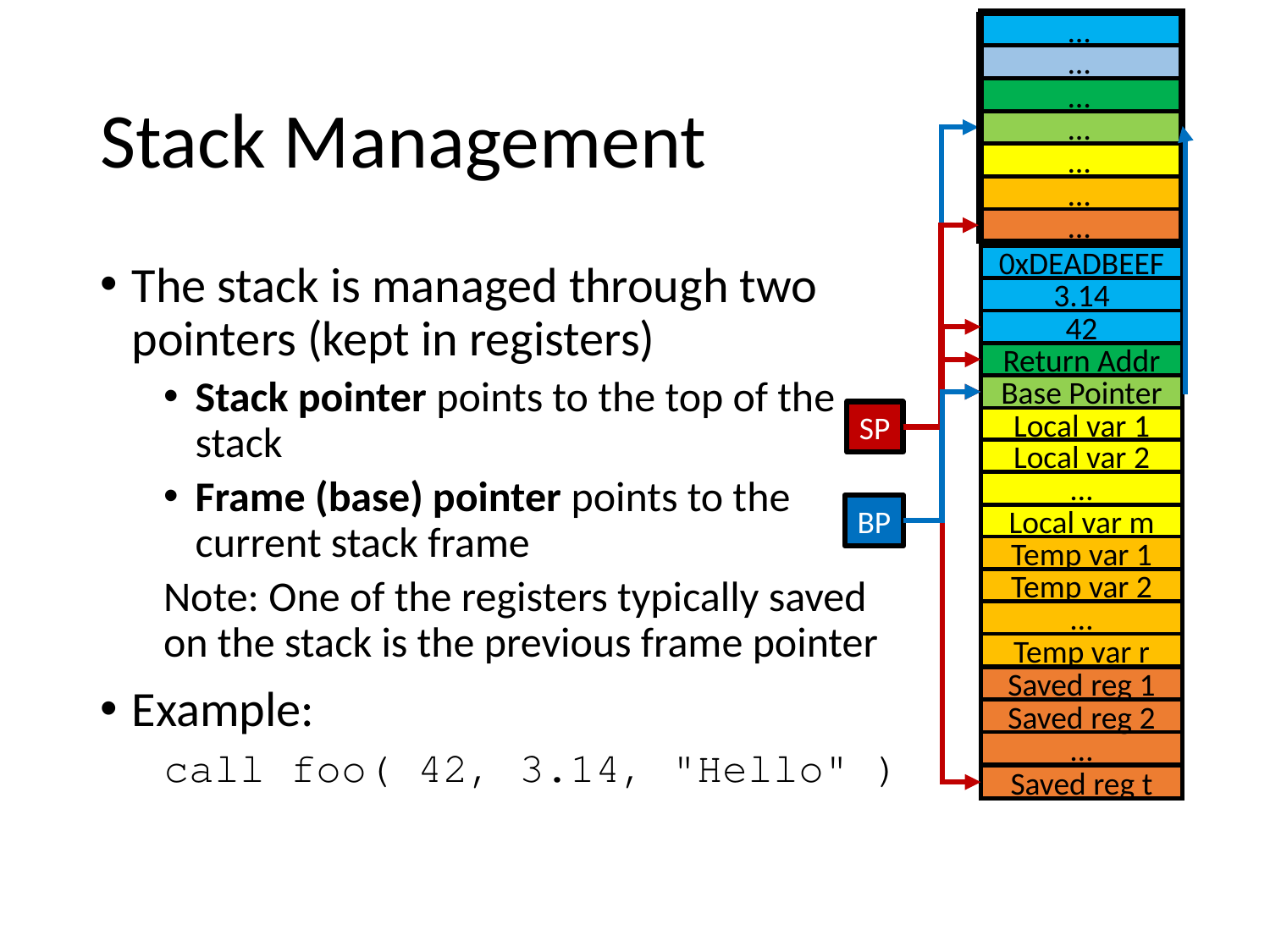

…
…
# Stack Management
…
…
…
…
…
0xDEADBEEF
The stack is managed through two pointers (kept in registers)
Stack pointer points to the top of the stack
Frame (base) pointer points to the current stack frame
Note: One of the registers typically saved on the stack is the previous frame pointer
Example:
call foo( 42, 3.14, "Hello" )

3.14
42
Return Addr
Base Pointer
SP
Local var 1
Local var 2
…
BP
Local var m
Temp var 1
Temp var 2
…
Temp var r
Saved reg 1
Saved reg 2
…
Saved reg t